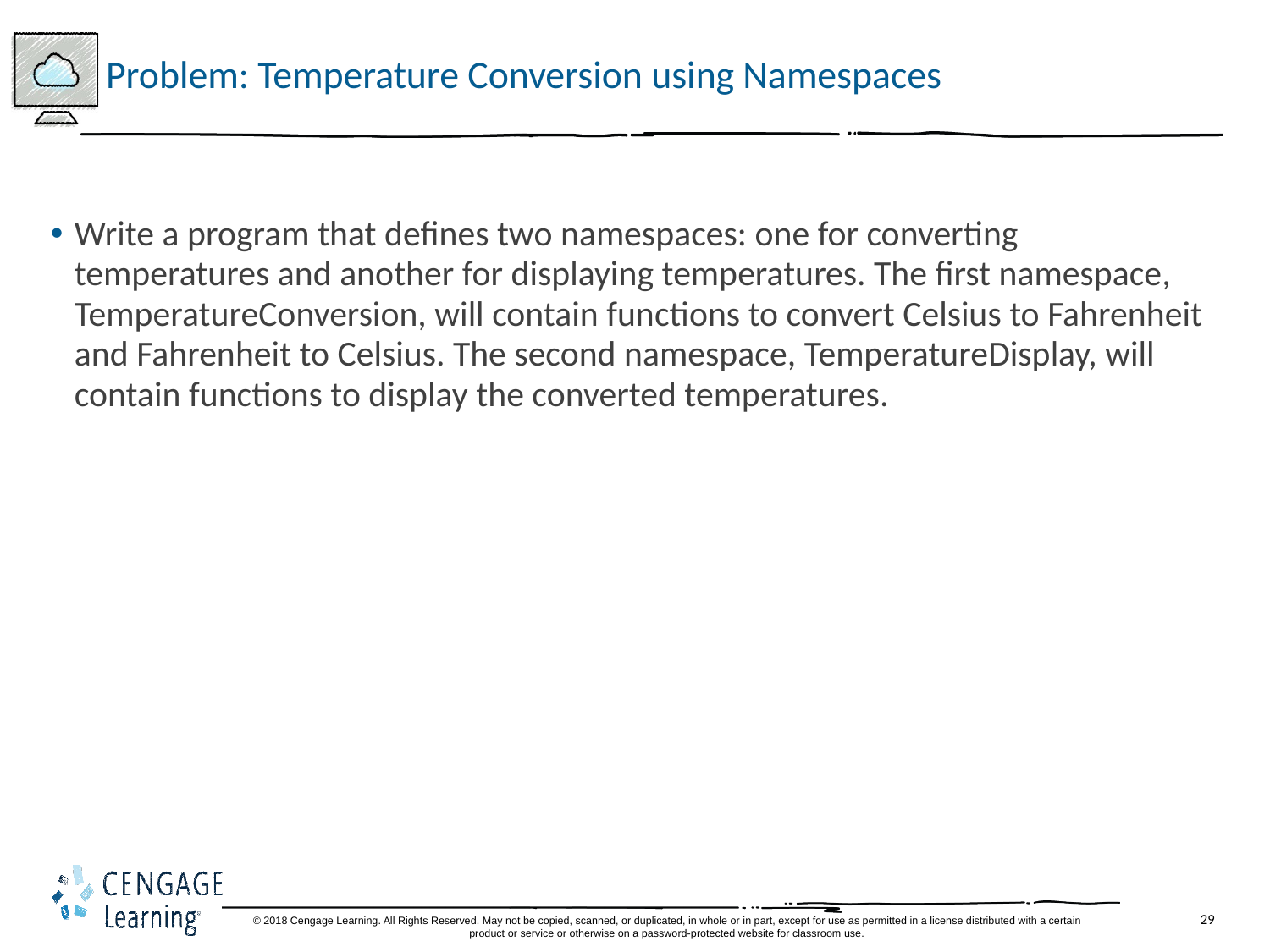

# Problem: Temperature Conversion using Namespaces
Write a program that defines two namespaces: one for converting temperatures and another for displaying temperatures. The first namespace, TemperatureConversion, will contain functions to convert Celsius to Fahrenheit and Fahrenheit to Celsius. The second namespace, TemperatureDisplay, will contain functions to display the converted temperatures.